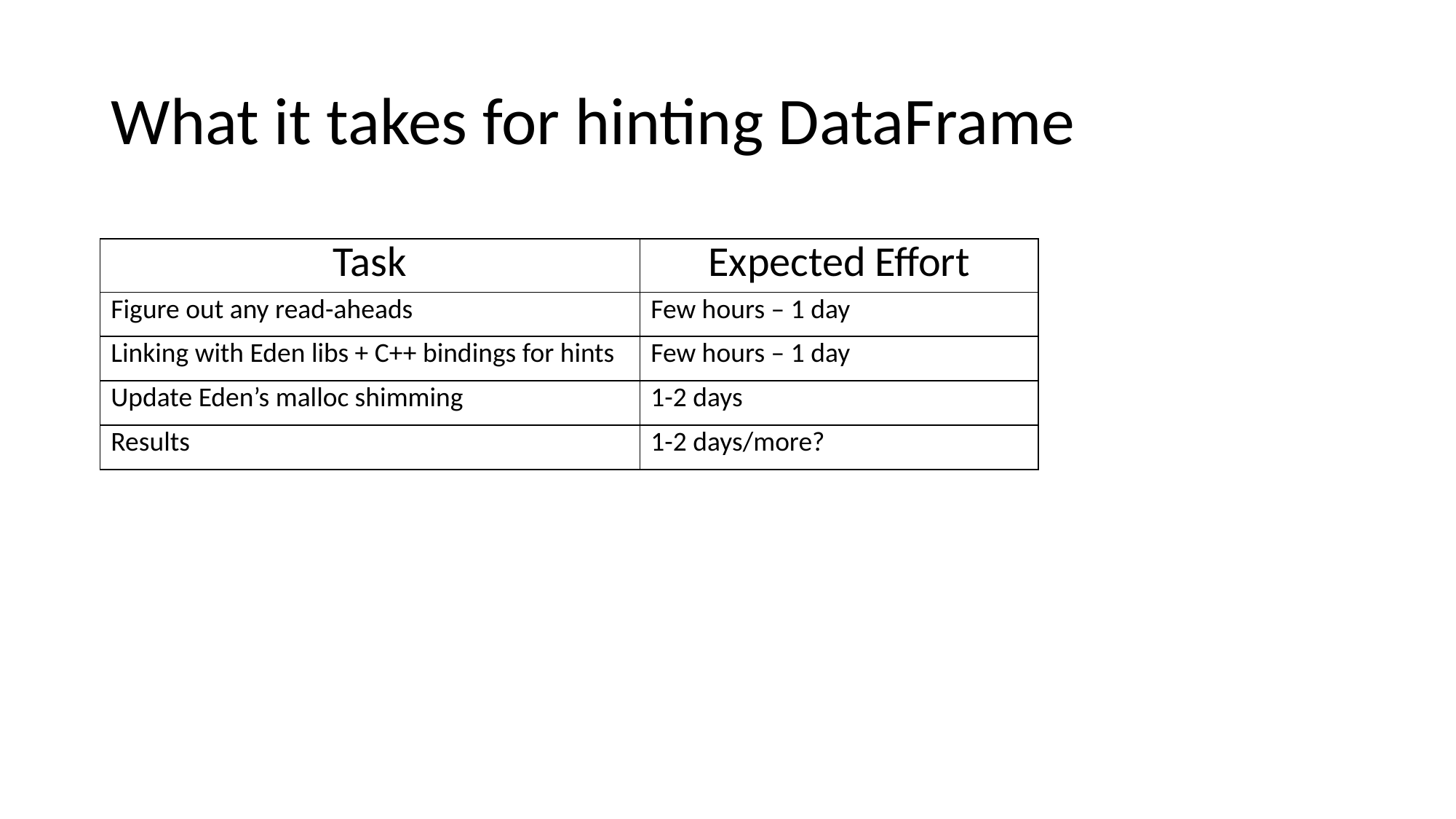

# What it takes for hinting DataFrame

| Task | Expected Effort |
| --- | --- |
| Figure out any read-aheads | Few hours – 1 day |
| Linking with Eden libs + C++ bindings for hints | Few hours – 1 day |
| Update Eden’s malloc shimming | 1-2 days |
| Results | 1-2 days/more? |